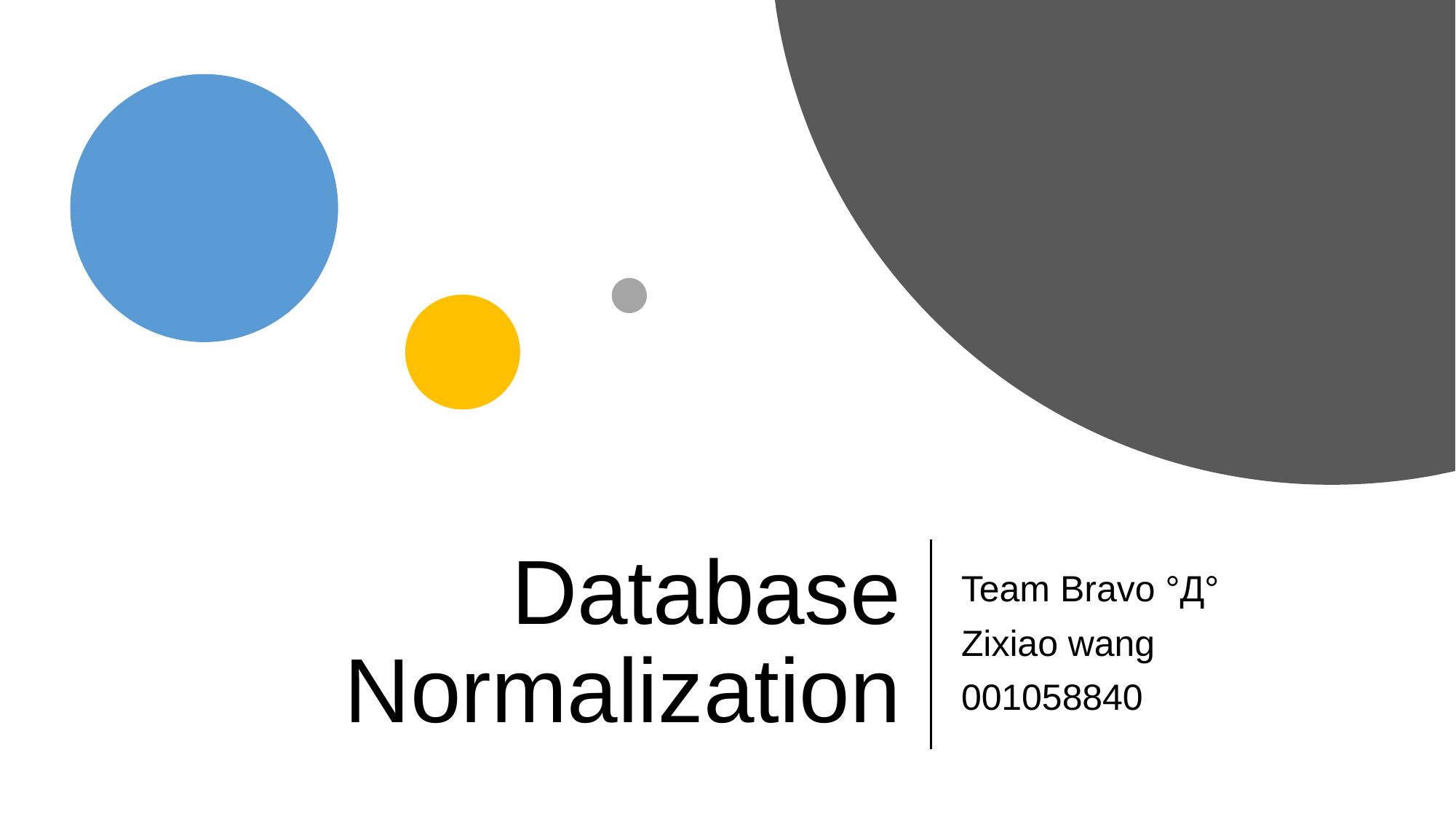

# Database Normalization
Team Bravo °Д°
Zixiao wang
001058840